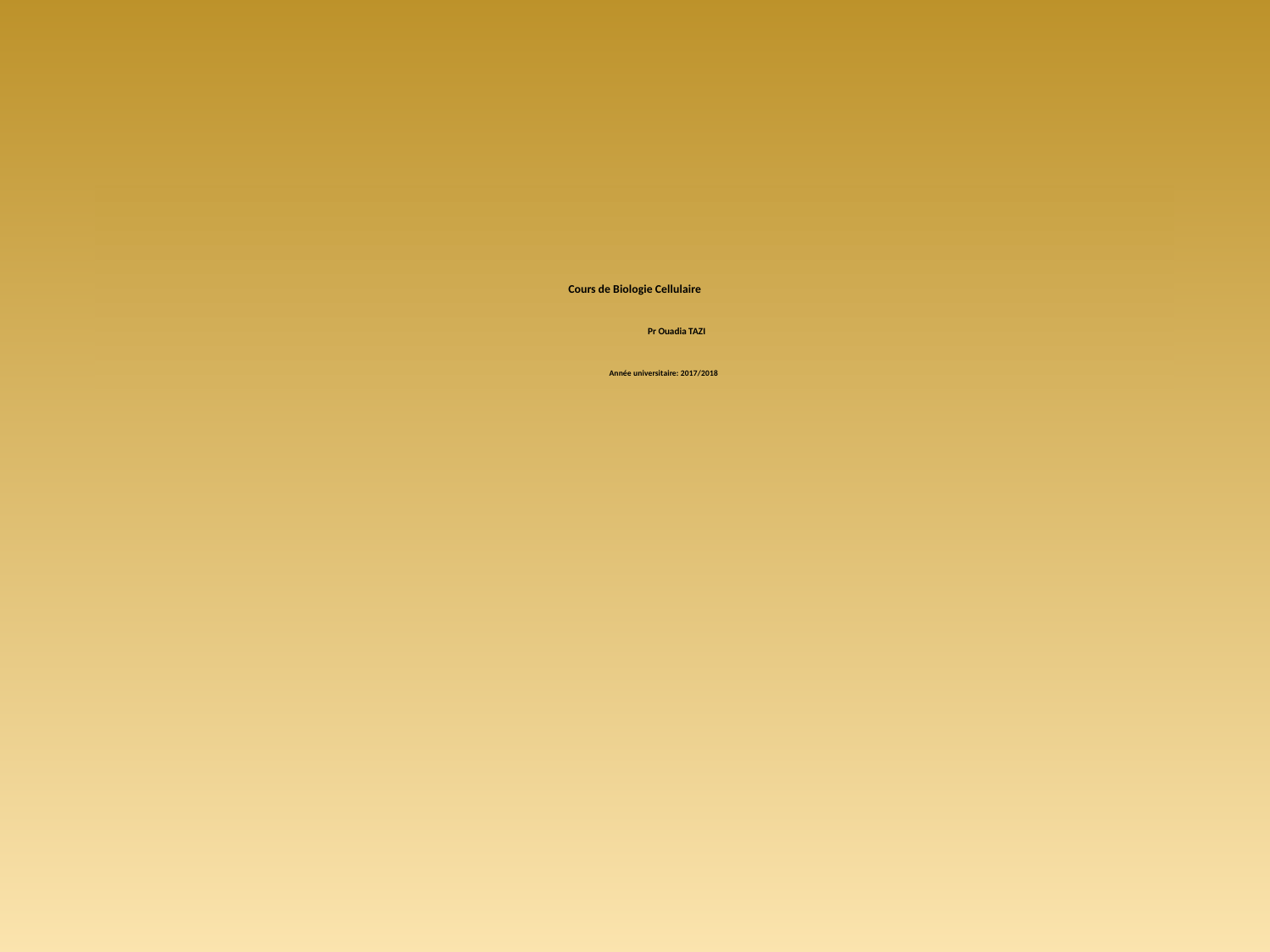

# Cours de Biologie Cellulaire Pr Ouadia TAZI Année universitaire: 2017/2018